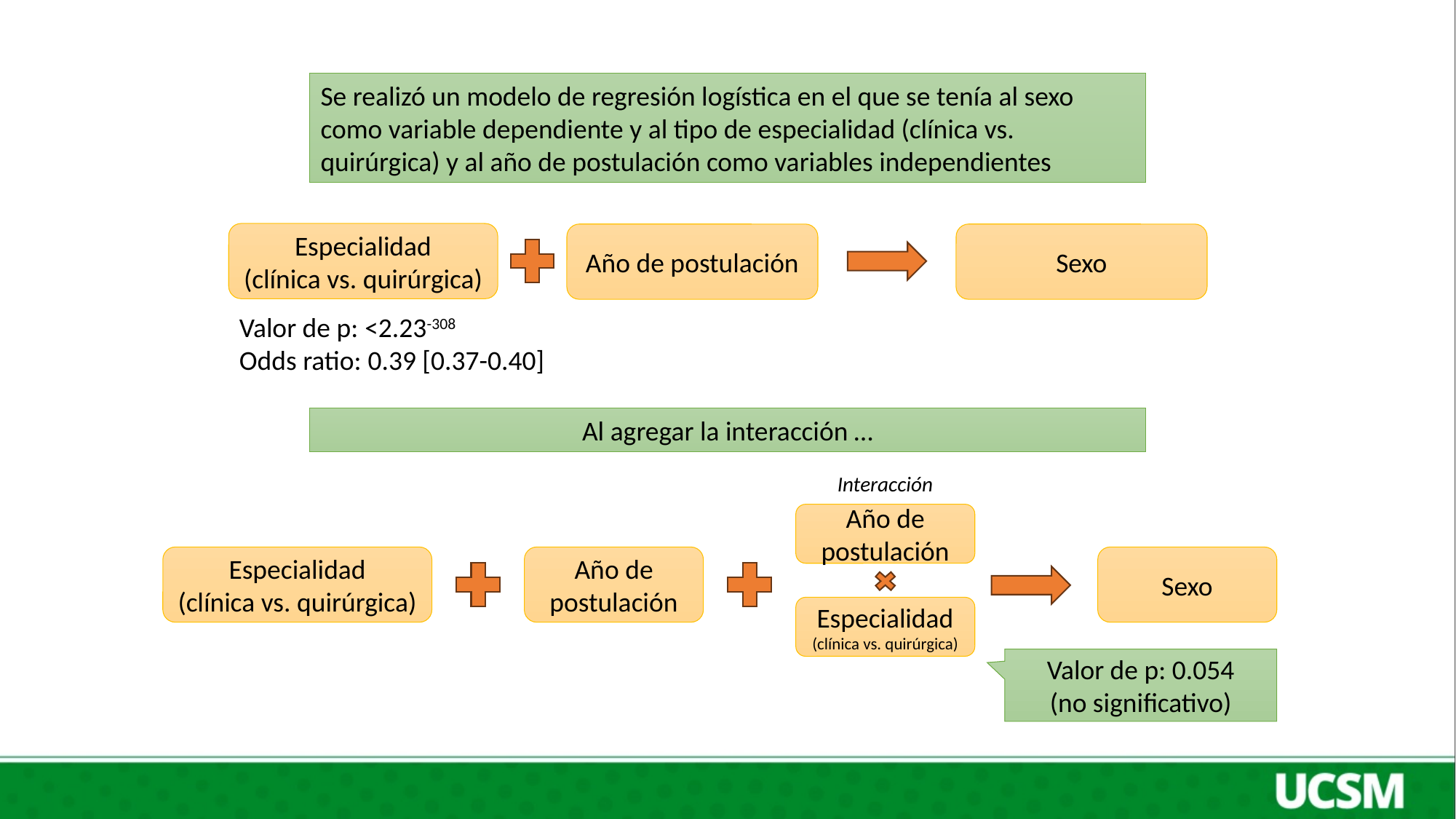

Se realizó un modelo de regresión logística en el que se tenía al sexo como variable dependiente y al tipo de especialidad (clínica vs. quirúrgica) y al año de postulación como variables independientes
Especialidad
(clínica vs. quirúrgica)
Año de postulación
Sexo

Valor de p: <2.23-308
Odds ratio: 0.39 [0.37-0.40]
Al agregar la interacción …
Interacción
Año de postulación
Especialidad
(clínica vs. quirúrgica)
Año de postulación
Sexo

Especialidad
(clínica vs. quirúrgica)
Valor de p: 0.054
(no significativo)